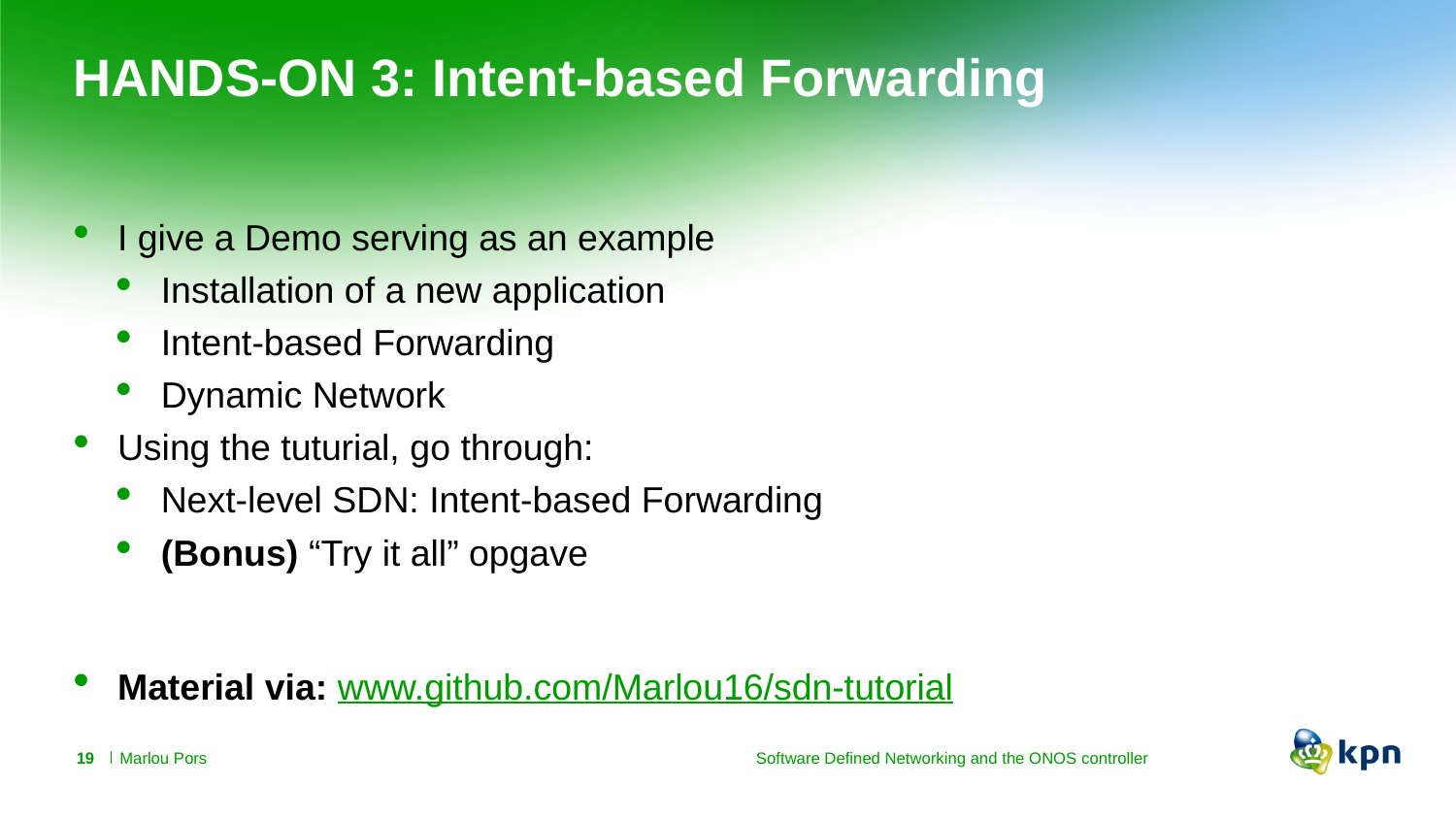

# HANDS-ON 3: Intent-based Forwarding
I give a Demo serving as an example
Installation of a new application
Intent-based Forwarding
Dynamic Network
Using the tuturial, go through:
Next-level SDN: Intent-based Forwarding
(Bonus) “Try it all” opgave

Material via: www.github.com/Marlou16/sdn-tutorial
Software Defined Networking and the ONOS controller
19
Marlou Pors